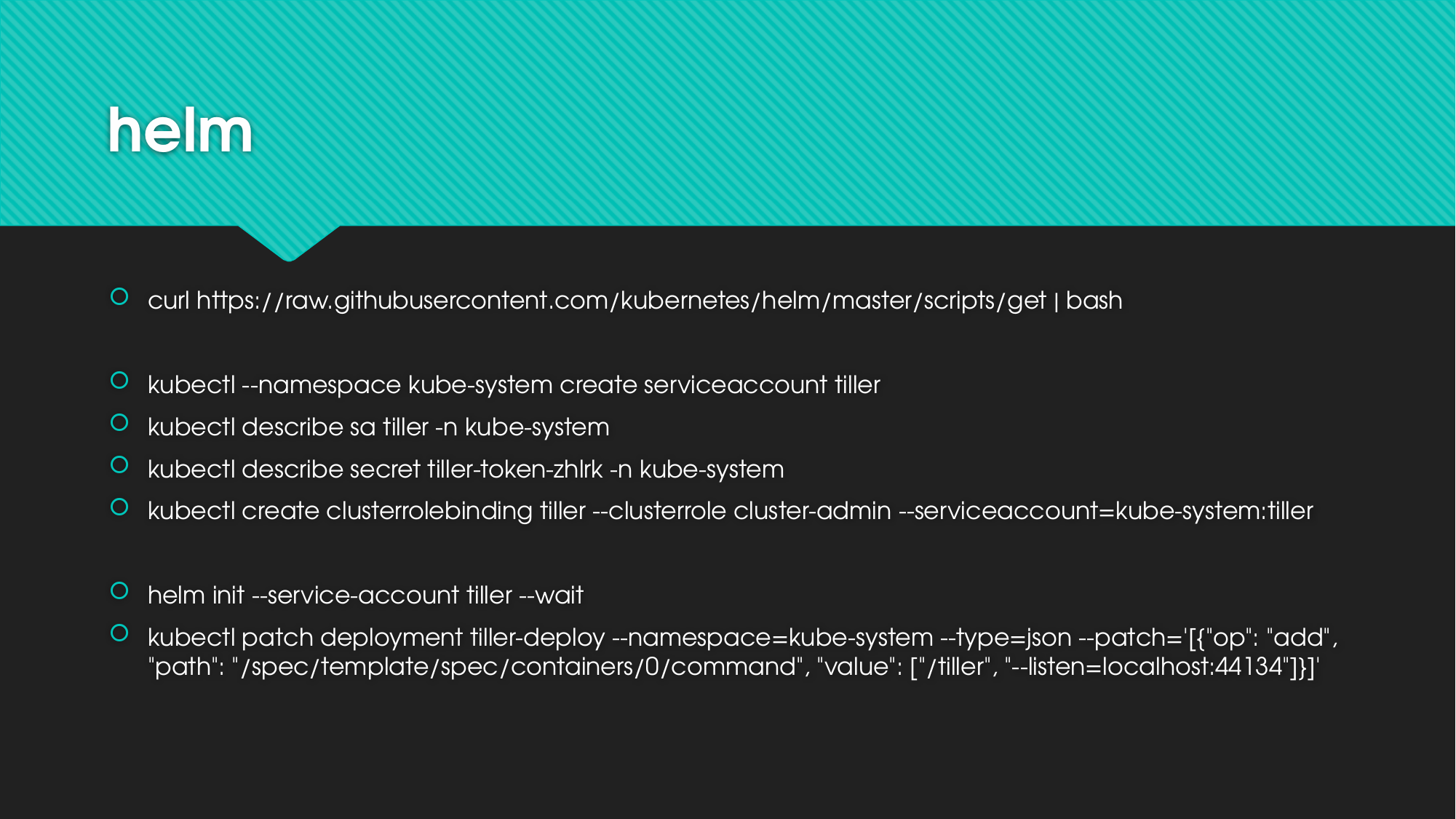

# helm
curl https://raw.githubusercontent.com/kubernetes/helm/master/scripts/get | bash

kubectl --namespace kube-system create serviceaccount tiller
kubectl describe sa tiller -n kube-system
kubectl describe secret tiller-token-zhlrk -n kube-system
kubectl create clusterrolebinding tiller --clusterrole cluster-admin --serviceaccount=kube-system:tiller

helm init --service-account tiller --wait
kubectl patch deployment tiller-deploy --namespace=kube-system --type=json --patch='[{"op": "add", "path": "/spec/template/spec/containers/0/command", "value": ["/tiller", "--listen=localhost:44134"]}]'